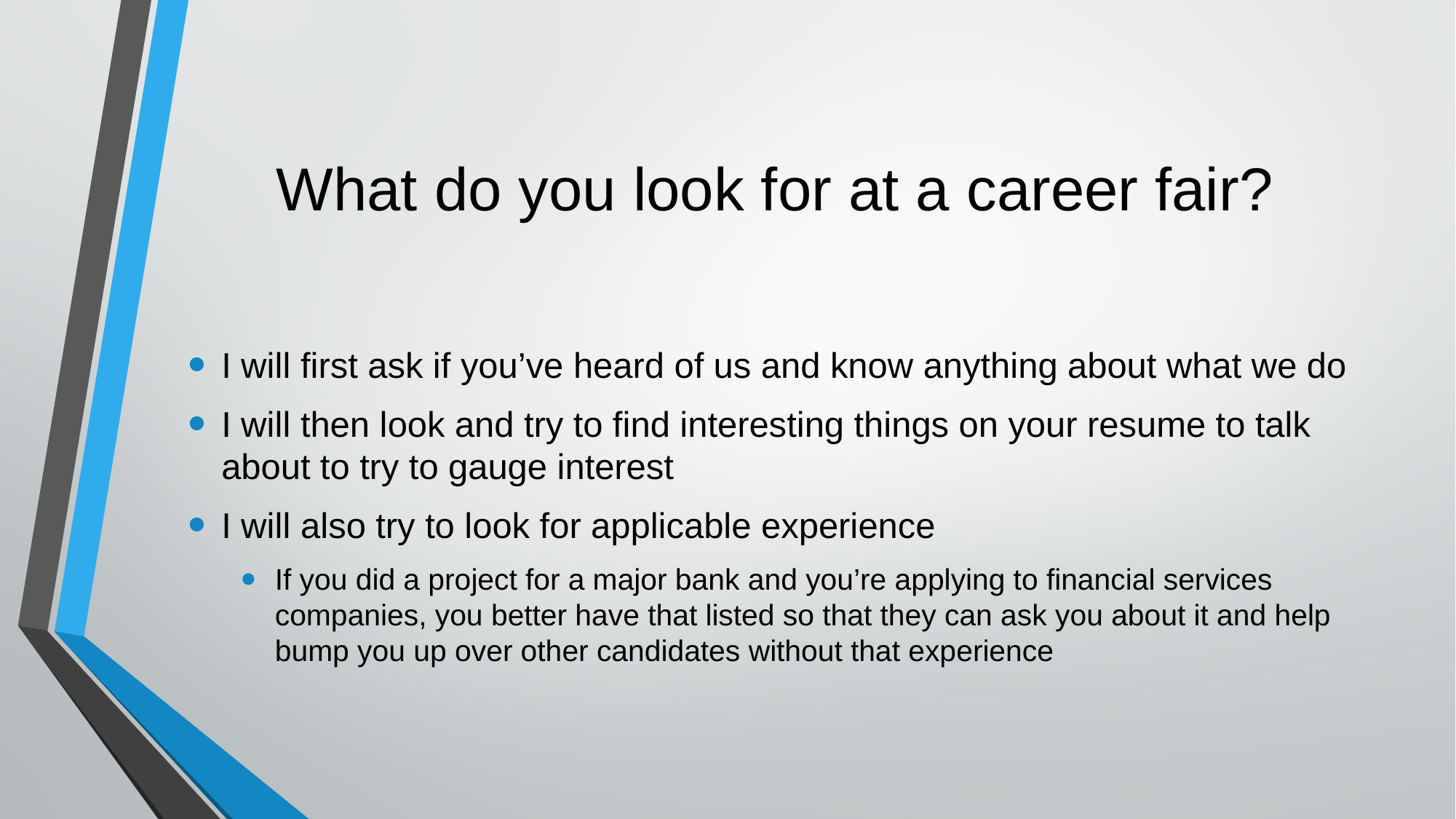

# What do you look for at a career fair?
I will first ask if you’ve heard of us and know anything about what we do
I will then look and try to find interesting things on your resume to talk about to try to gauge interest
I will also try to look for applicable experience
If you did a project for a major bank and you’re applying to financial services companies, you better have that listed so that they can ask you about it and help bump you up over other candidates without that experience